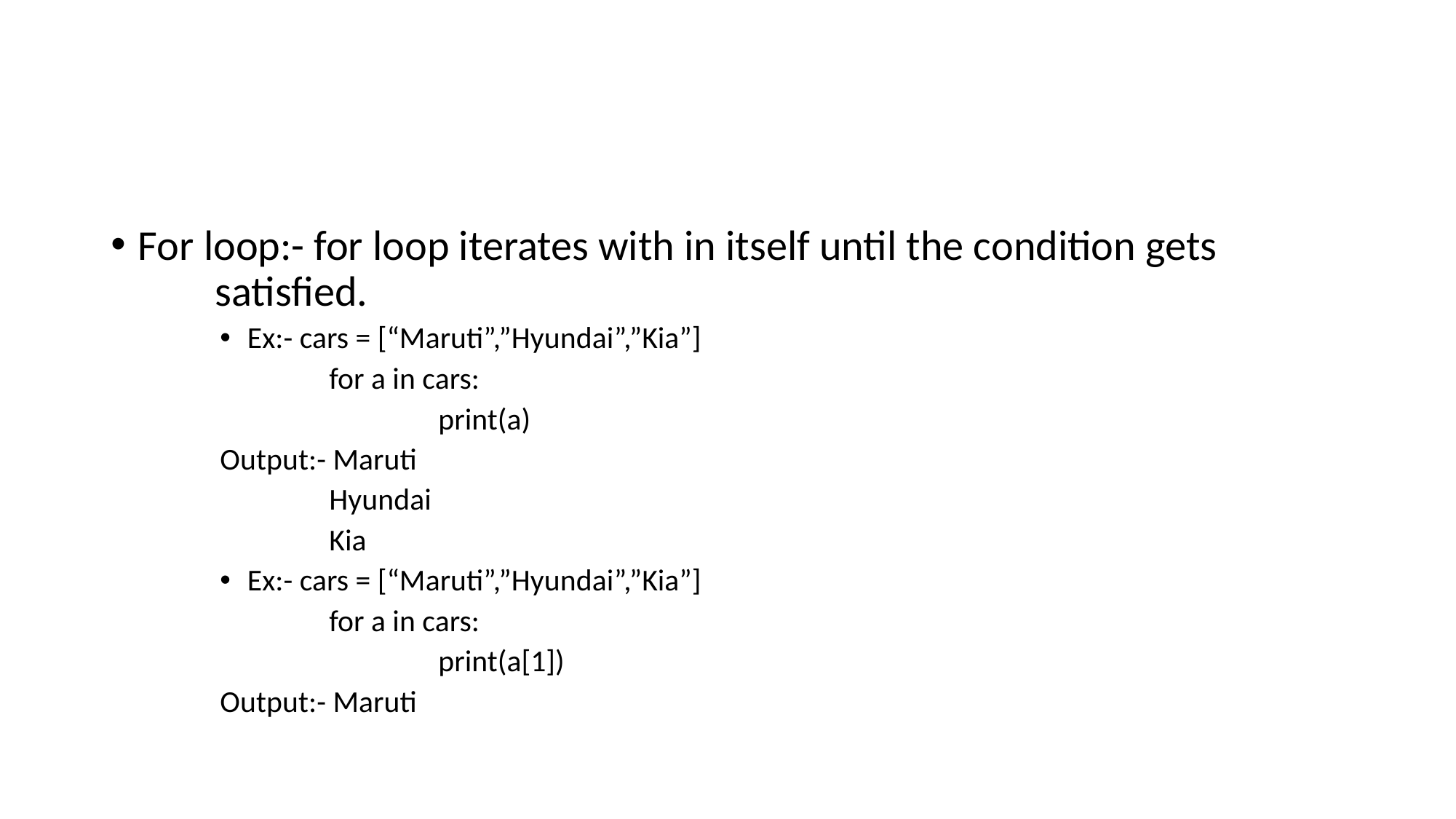

#
For loop:- for loop iterates with in itself until the condition gets 		         satisfied.
Ex:- cars = [“Maruti”,”Hyundai”,”Kia”]
	for a in cars:
		print(a)
Output:- Maruti
	Hyundai
	Kia
Ex:- cars = [“Maruti”,”Hyundai”,”Kia”]
	for a in cars:
		print(a[1])
Output:- Maruti